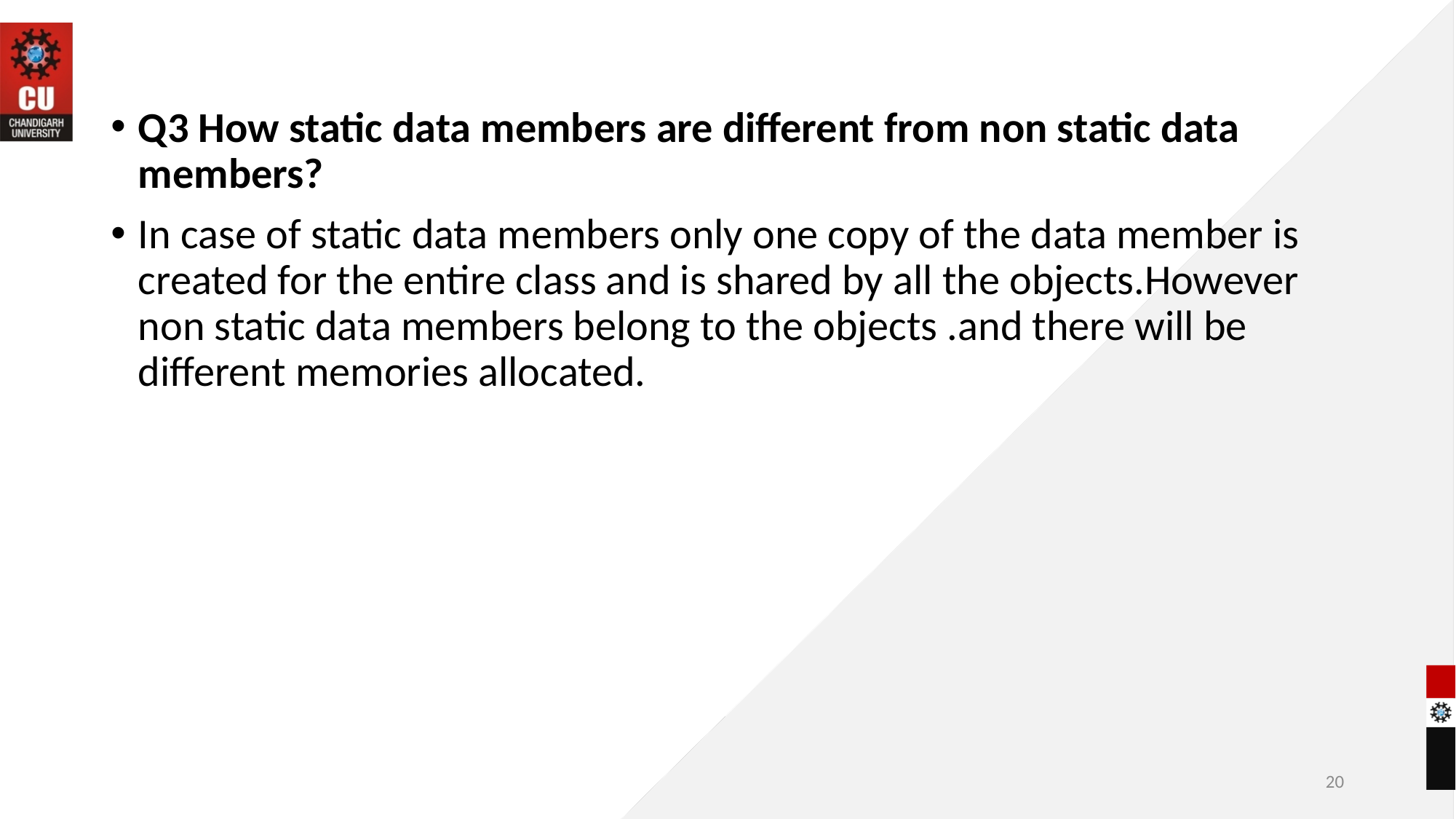

Q3 How static data members are different from non static data members?
In case of static data members only one copy of the data member is created for the entire class and is shared by all the objects.However non static data members belong to the objects .and there will be different memories allocated.

20